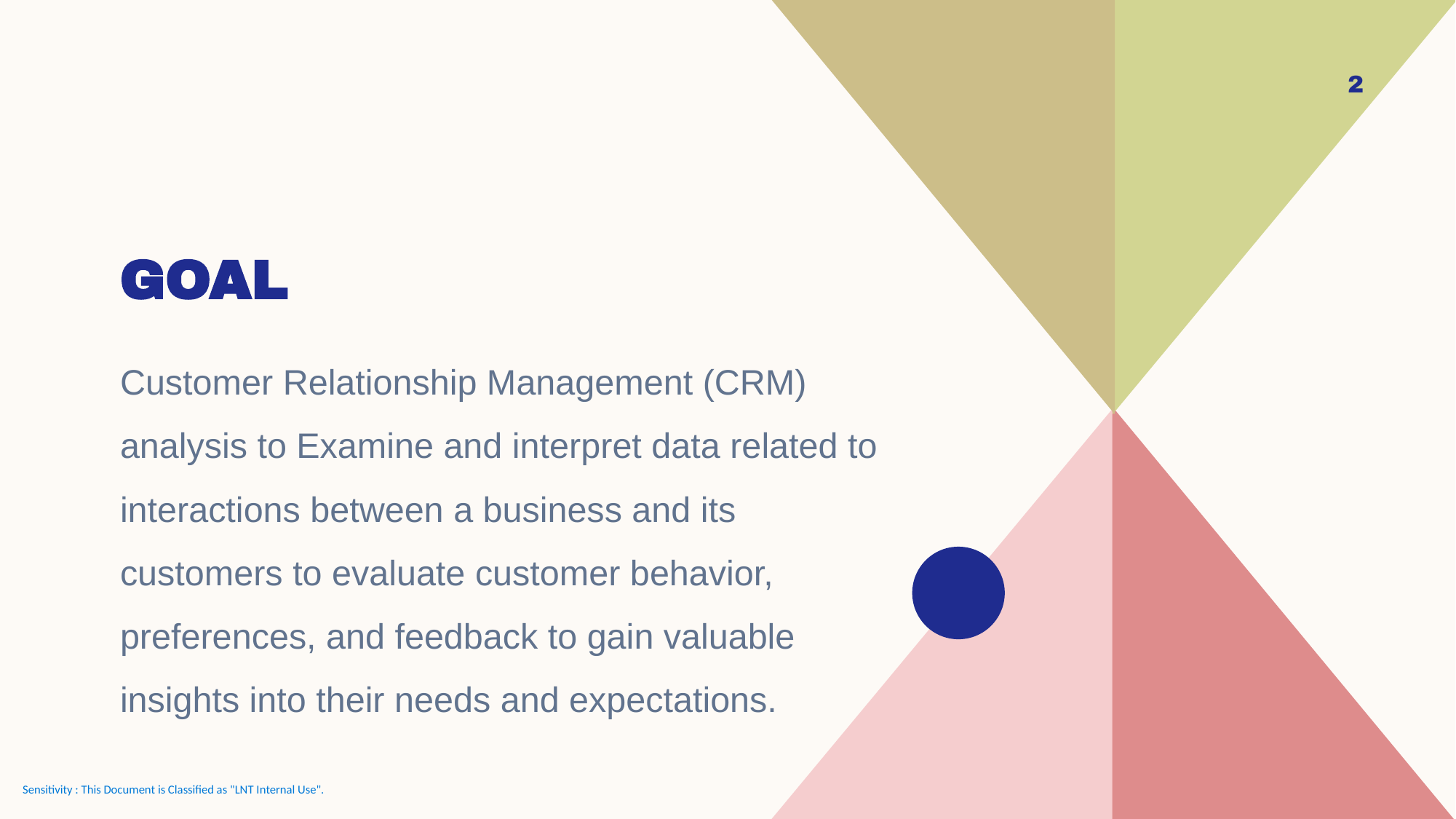

2
# Goal
Customer Relationship Management (CRM) analysis to Examine and interpret data related to interactions between a business and its customers to evaluate customer behavior, preferences, and feedback to gain valuable insights into their needs and expectations.